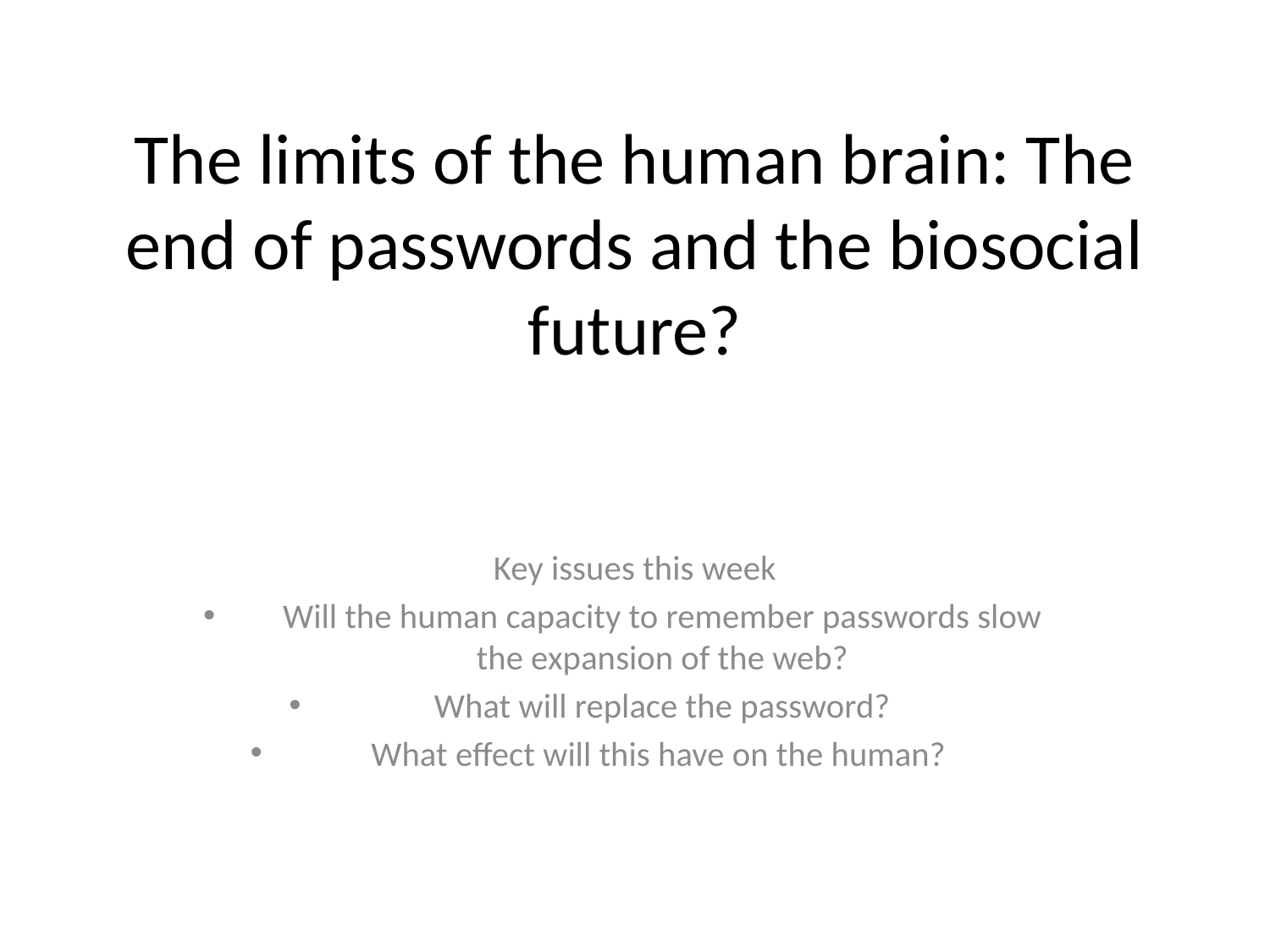

# The limits of the human brain: The end of passwords and the biosocial future?
Key issues this week
Will the human capacity to remember passwords slow the expansion of the web?
What will replace the password?
What effect will this have on the human?